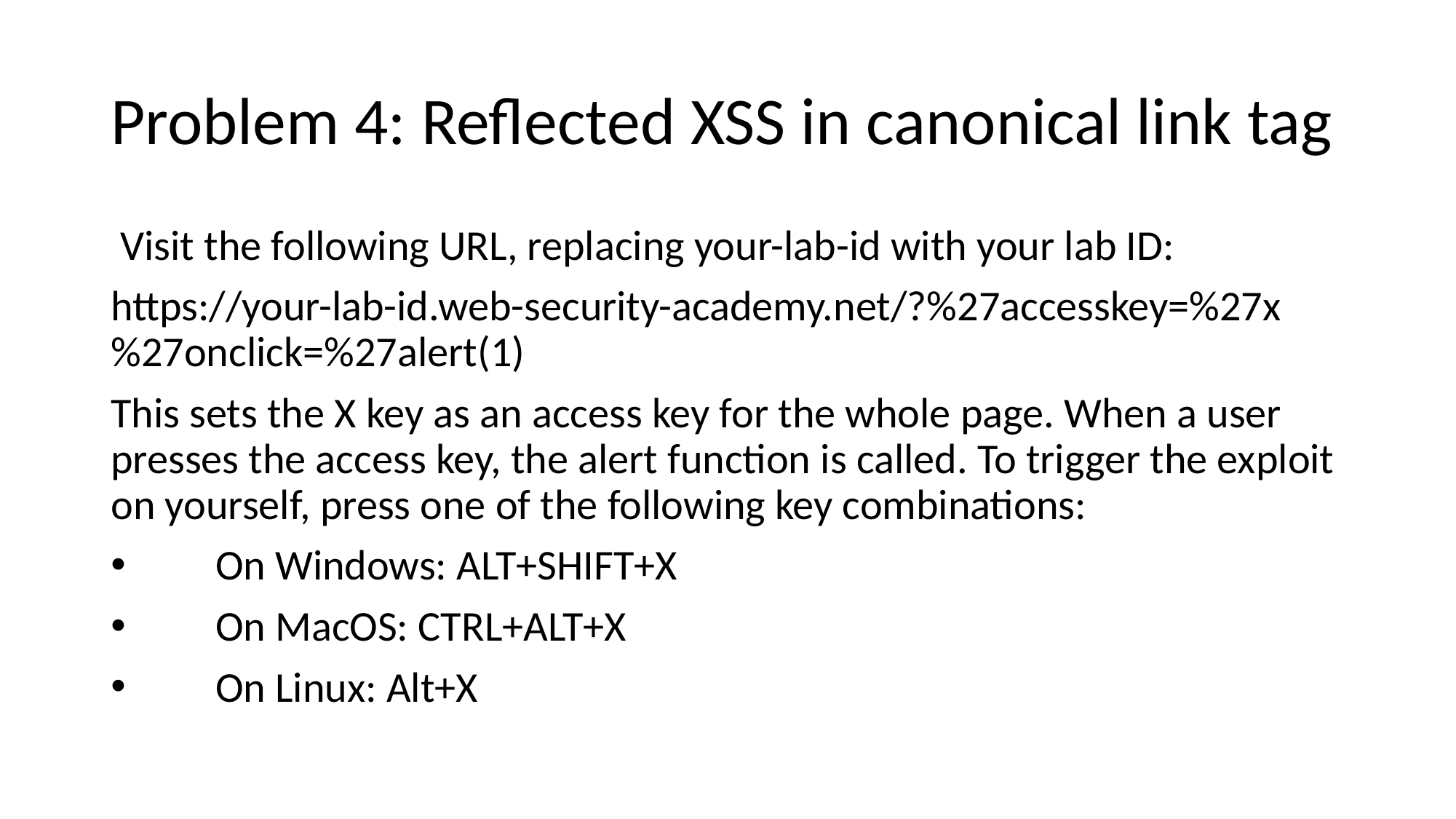

# Problem 4: Reflected XSS in canonical link tag
 Visit the following URL, replacing your-lab-id with your lab ID:
https://your-lab-id.web-security-academy.net/?%27accesskey=%27x%27onclick=%27alert(1)
This sets the X key as an access key for the whole page. When a user presses the access key, the alert function is called. To trigger the exploit on yourself, press one of the following key combinations:
        On Windows: ALT+SHIFT+X
        On MacOS: CTRL+ALT+X
        On Linux: Alt+X